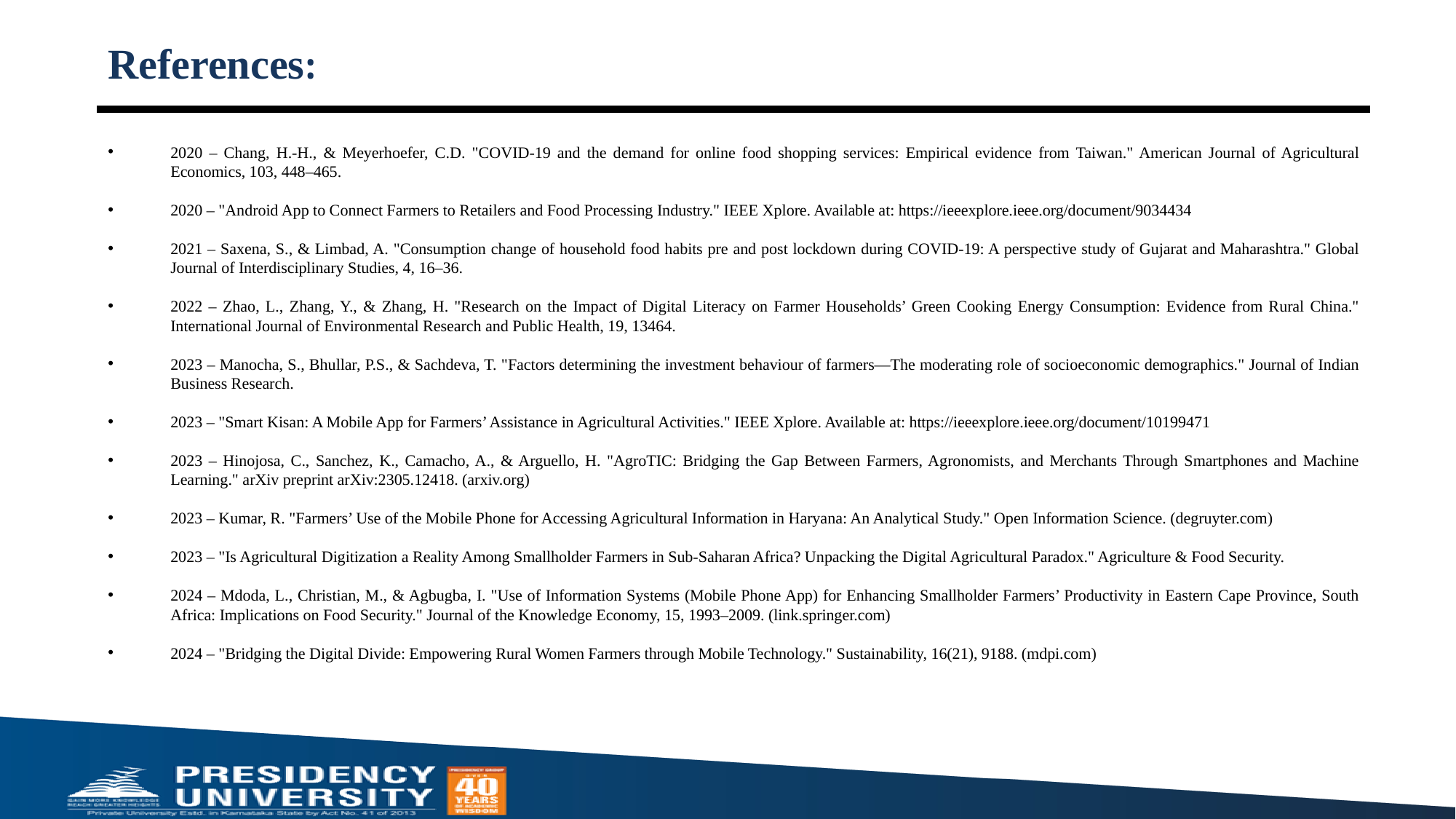

# References:
2020 – Chang, H.-H., & Meyerhoefer, C.D. "COVID-19 and the demand for online food shopping services: Empirical evidence from Taiwan." American Journal of Agricultural Economics, 103, 448–465.

2020 – "Android App to Connect Farmers to Retailers and Food Processing Industry." IEEE Xplore. Available at: https://ieeexplore.ieee.org/document/9034434

2021 – Saxena, S., & Limbad, A. "Consumption change of household food habits pre and post lockdown during COVID-19: A perspective study of Gujarat and Maharashtra." Global Journal of Interdisciplinary Studies, 4, 16–36.

2022 – Zhao, L., Zhang, Y., & Zhang, H. "Research on the Impact of Digital Literacy on Farmer Households’ Green Cooking Energy Consumption: Evidence from Rural China." International Journal of Environmental Research and Public Health, 19, 13464.

2023 – Manocha, S., Bhullar, P.S., & Sachdeva, T. "Factors determining the investment behaviour of farmers—The moderating role of socioeconomic demographics." Journal of Indian Business Research.

2023 – "Smart Kisan: A Mobile App for Farmers’ Assistance in Agricultural Activities." IEEE Xplore. Available at: https://ieeexplore.ieee.org/document/10199471

2023 – Hinojosa, C., Sanchez, K., Camacho, A., & Arguello, H. "AgroTIC: Bridging the Gap Between Farmers, Agronomists, and Merchants Through Smartphones and Machine Learning." arXiv preprint arXiv:2305.12418. (arxiv.org)

2023 – Kumar, R. "Farmers’ Use of the Mobile Phone for Accessing Agricultural Information in Haryana: An Analytical Study." Open Information Science. (degruyter.com)

2023 – "Is Agricultural Digitization a Reality Among Smallholder Farmers in Sub-Saharan Africa? Unpacking the Digital Agricultural Paradox." Agriculture & Food Security.

2024 – Mdoda, L., Christian, M., & Agbugba, I. "Use of Information Systems (Mobile Phone App) for Enhancing Smallholder Farmers’ Productivity in Eastern Cape Province, South Africa: Implications on Food Security." Journal of the Knowledge Economy, 15, 1993–2009. (link.springer.com)

2024 – "Bridging the Digital Divide: Empowering Rural Women Farmers through Mobile Technology." Sustainability, 16(21), 9188. (mdpi.com)